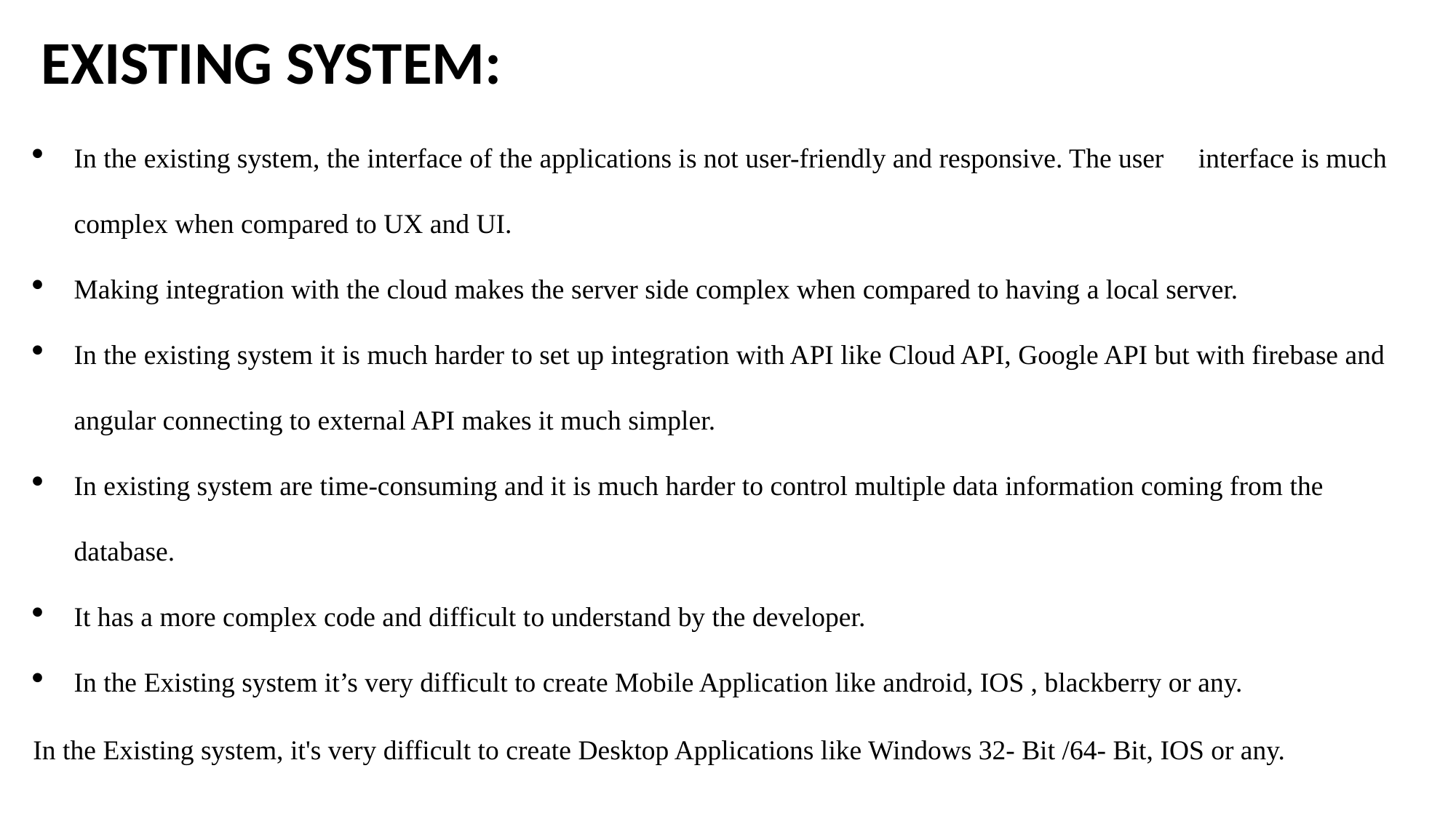

EXISTING SYSTEM:
In the existing system, the interface of the applications is not user-friendly and responsive. The user     interface is much complex when compared to UX and UI.
Making integration with the cloud makes the server side complex when compared to having a local server.
In the existing system it is much harder to set up integration with API like Cloud API, Google API but with firebase and angular connecting to external API makes it much simpler.
In existing system are time-consuming and it is much harder to control multiple data information coming from the database.
It has a more complex code and difficult to understand by the developer.
In the Existing system it’s very difficult to create Mobile Application like android, IOS , blackberry or any.
In the Existing system, it's very difficult to create Desktop Applications like Windows 32- Bit /64- Bit, IOS or any.